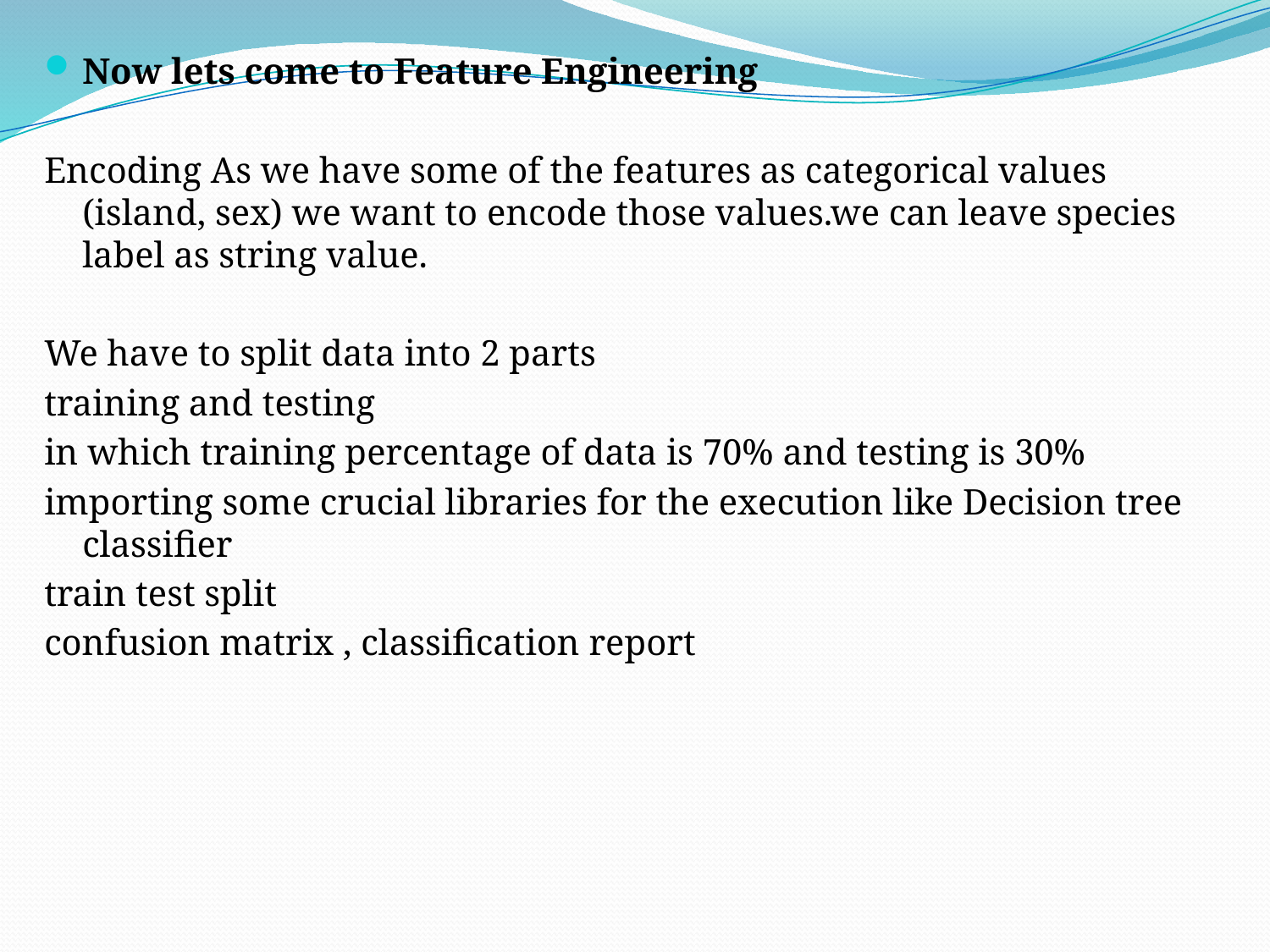

Now lets come to Feature Engineering

Encoding As we have some of the features as categorical values (island, sex) we want to encode those values.we can leave species label as string value.

We have to split data into 2 parts
training and testing
in which training percentage of data is 70% and testing is 30%
importing some crucial libraries for the execution like Decision tree classifier
train test split
confusion matrix , classification report